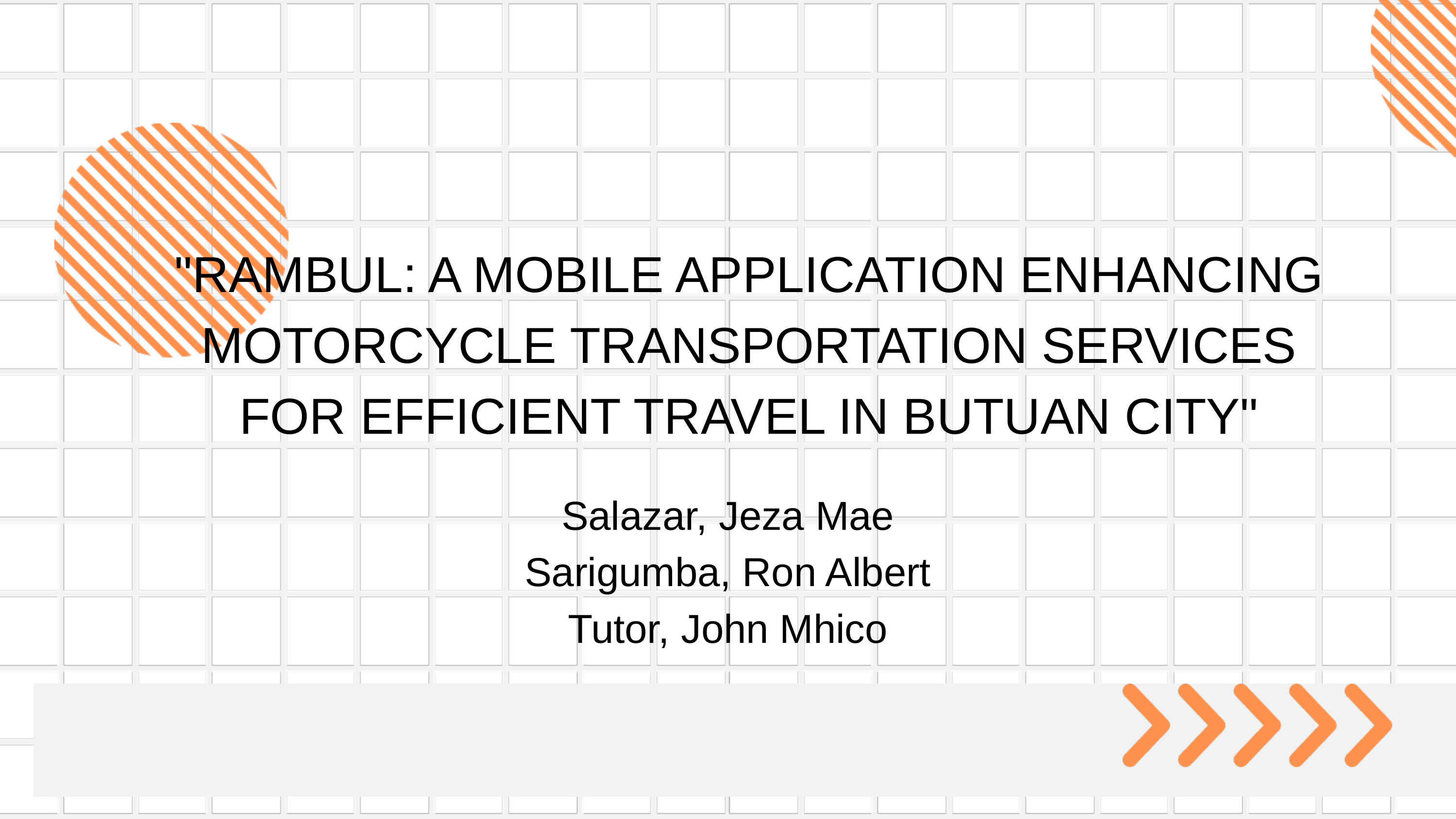

"RAMBUL: A MOBILE APPLICATION ENHANCING MOTORCYCLE TRANSPORTATION SERVICES FOR EFFICIENT TRAVEL IN BUTUAN CITY"

Salazar, Jeza Mae
Sarigumba, Ron Albert
Tutor, John Mhico